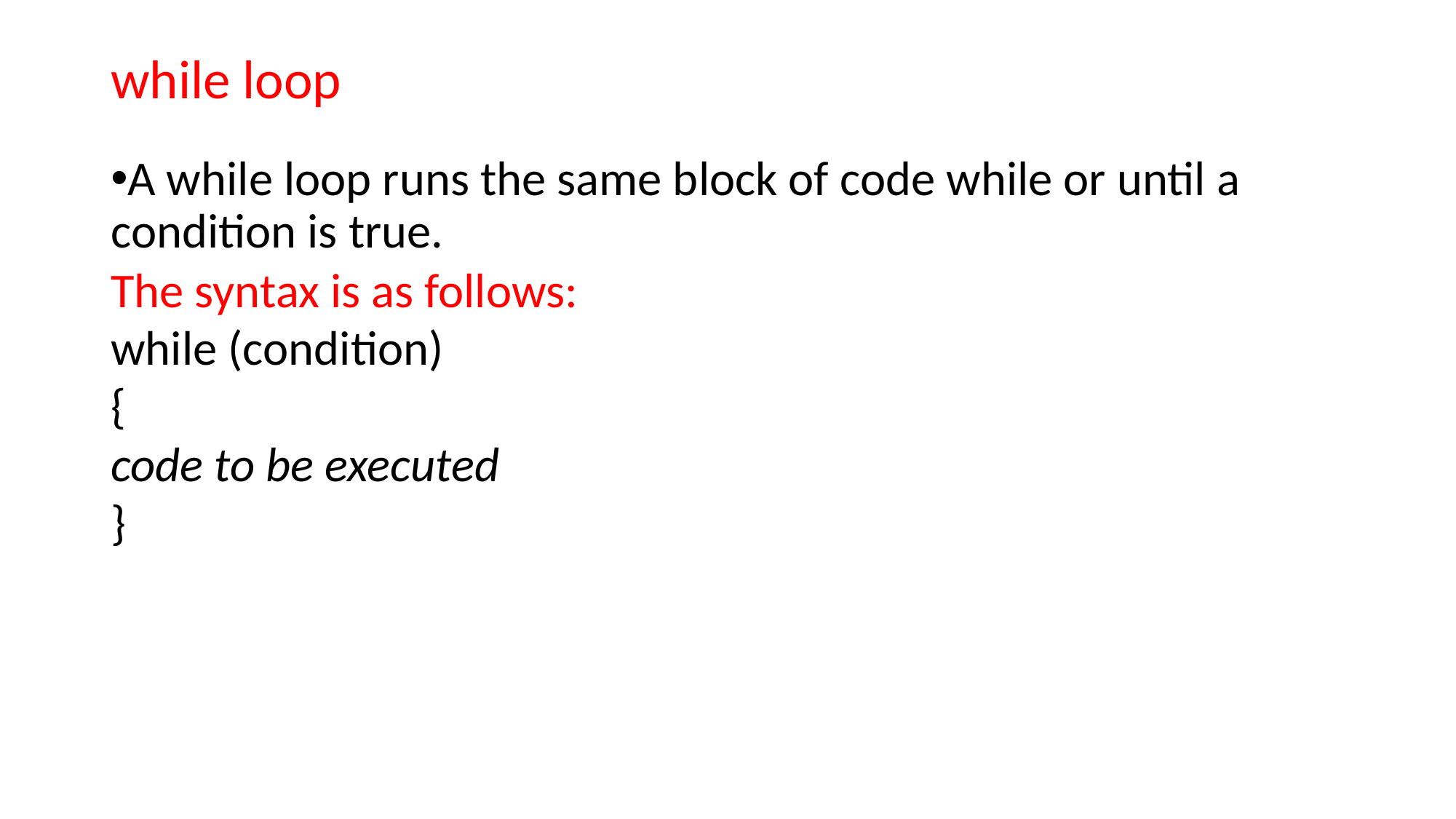

while loop
A while loop runs the same block of code while or until a condition is true.
The syntax is as follows:
while (condition)
{
code to be executed
}